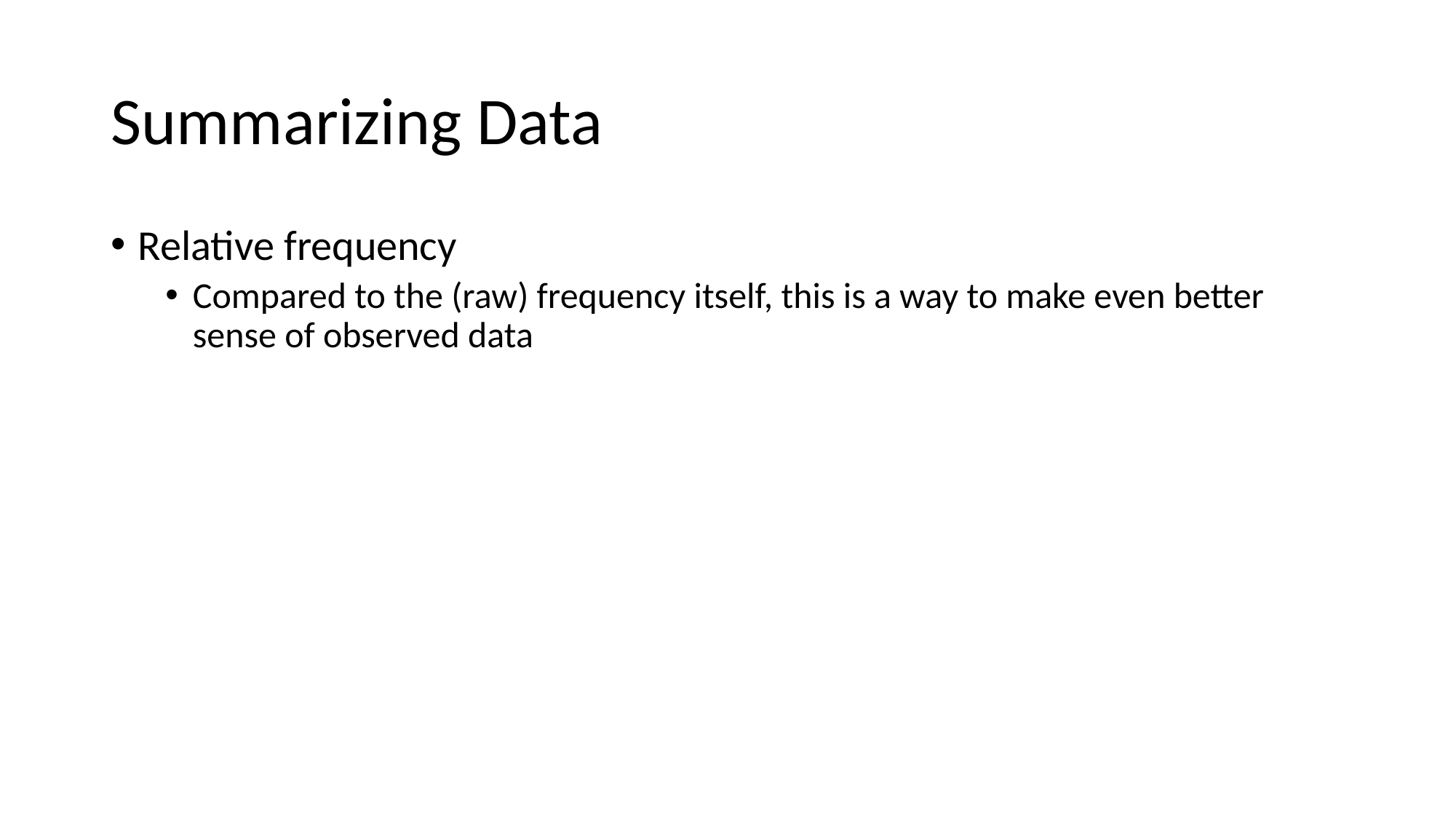

# Summarizing Data
Relative frequency
Compared to the (raw) frequency itself, this is a way to make even better sense of observed data